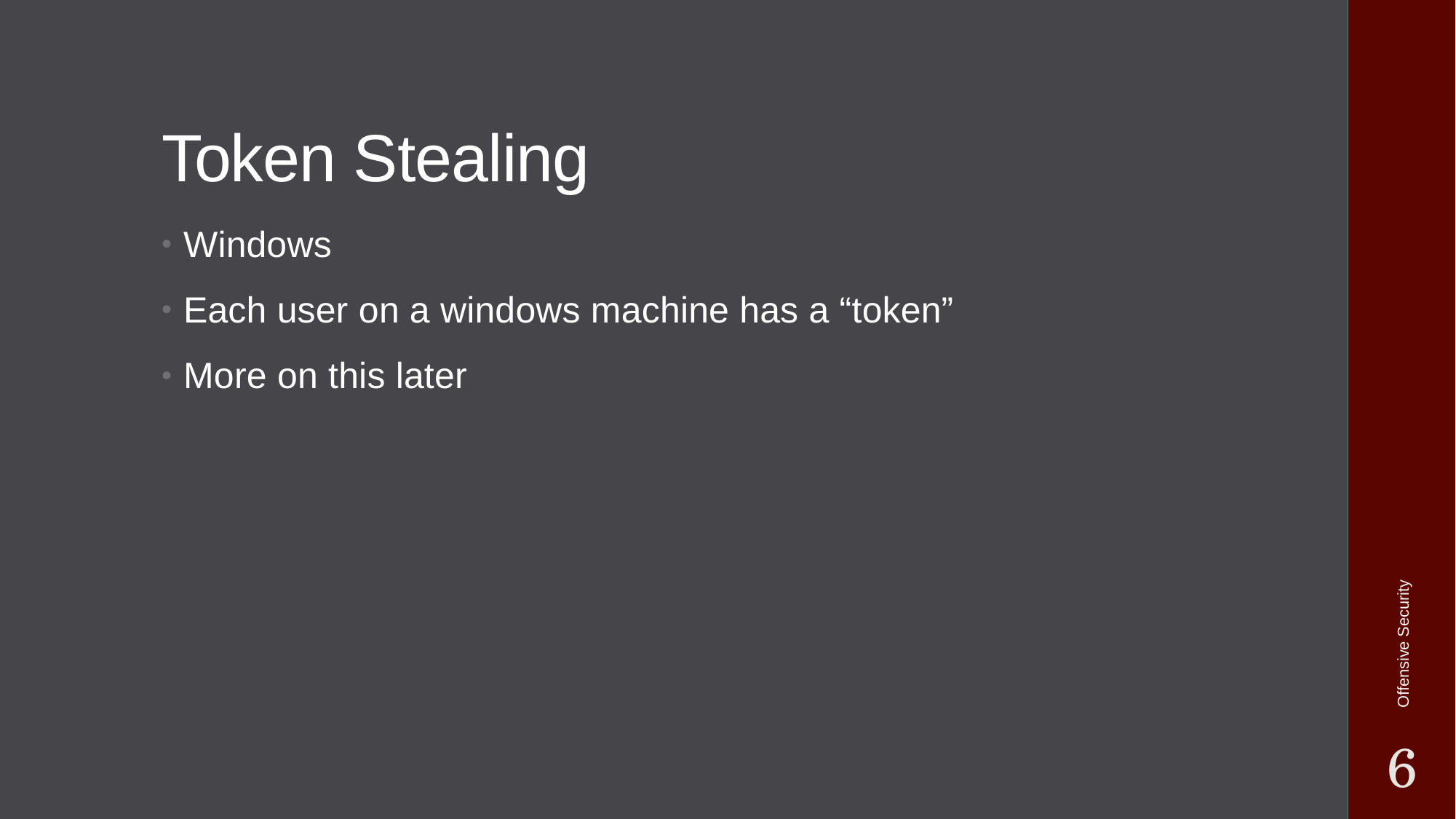

# Token Stealing
Windows
Each user on a windows machine has a “token”
More on this later
Offensive Security
6